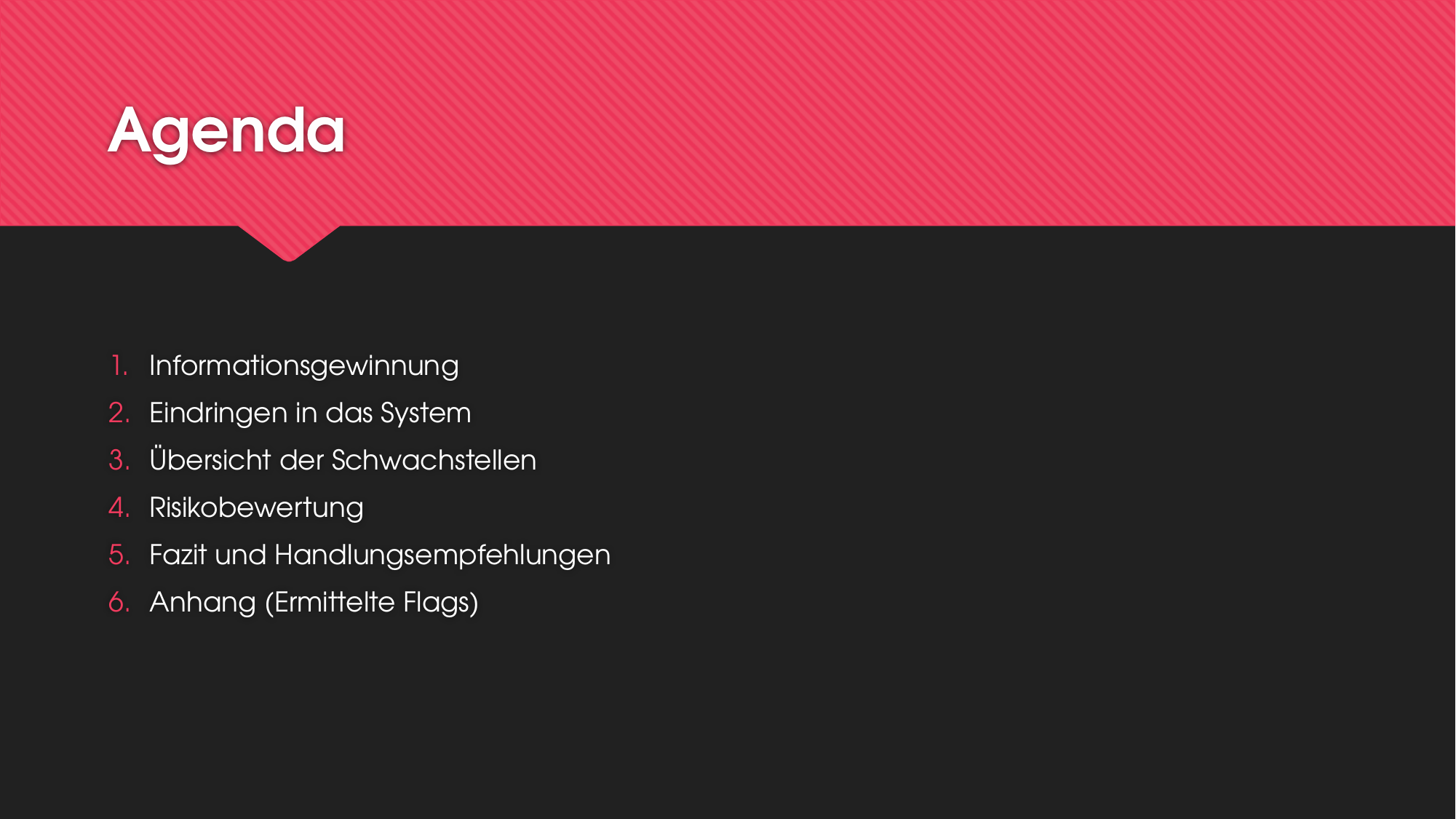

# Agenda
Informationsgewinnung
Eindringen in das System
Übersicht der Schwachstellen
Risikobewertung
Fazit und Handlungsempfehlungen
Anhang (Ermittelte Flags)